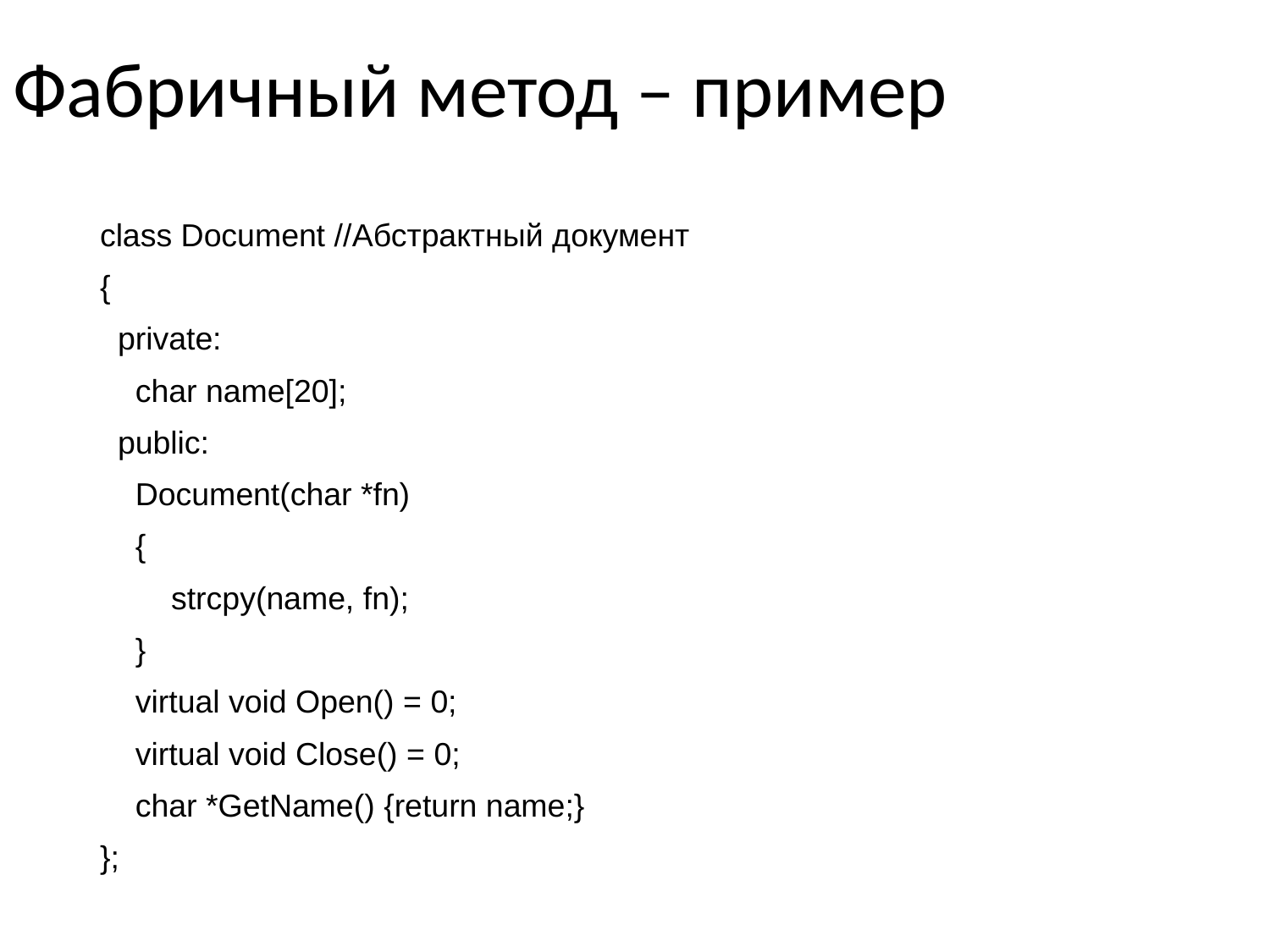

# Фабричный метод – пример
class Document //Абстрактный документ
{
  private:
    char name[20];
  public:
    Document(char *fn)
    {
        strcpy(name, fn);
    }
    virtual void Open() = 0;
    virtual void Close() = 0;
    char *GetName() {return name;}
};